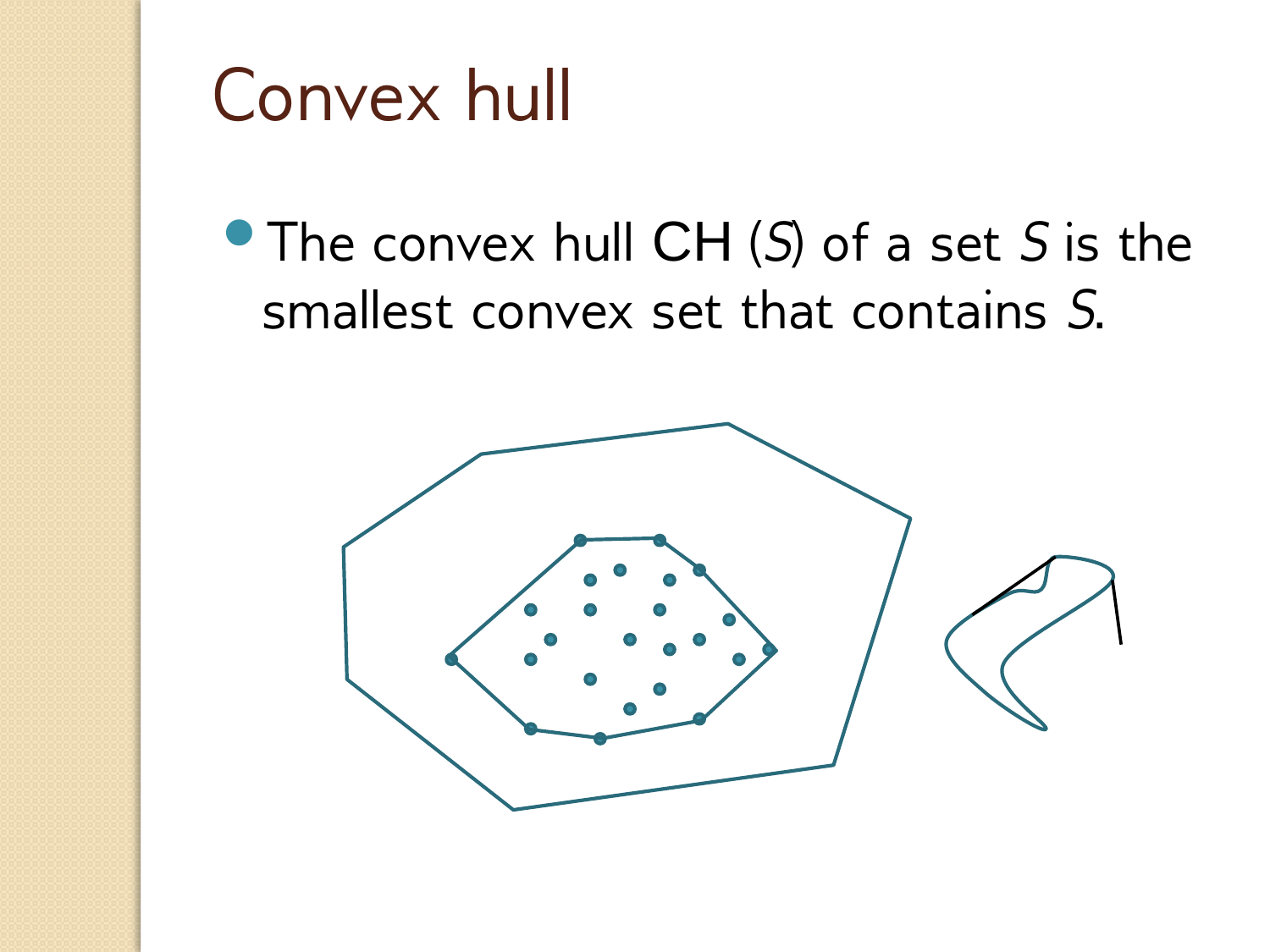

Convex hull
The convex hull CH (S) of a set S is the smallest convex set that contains S.